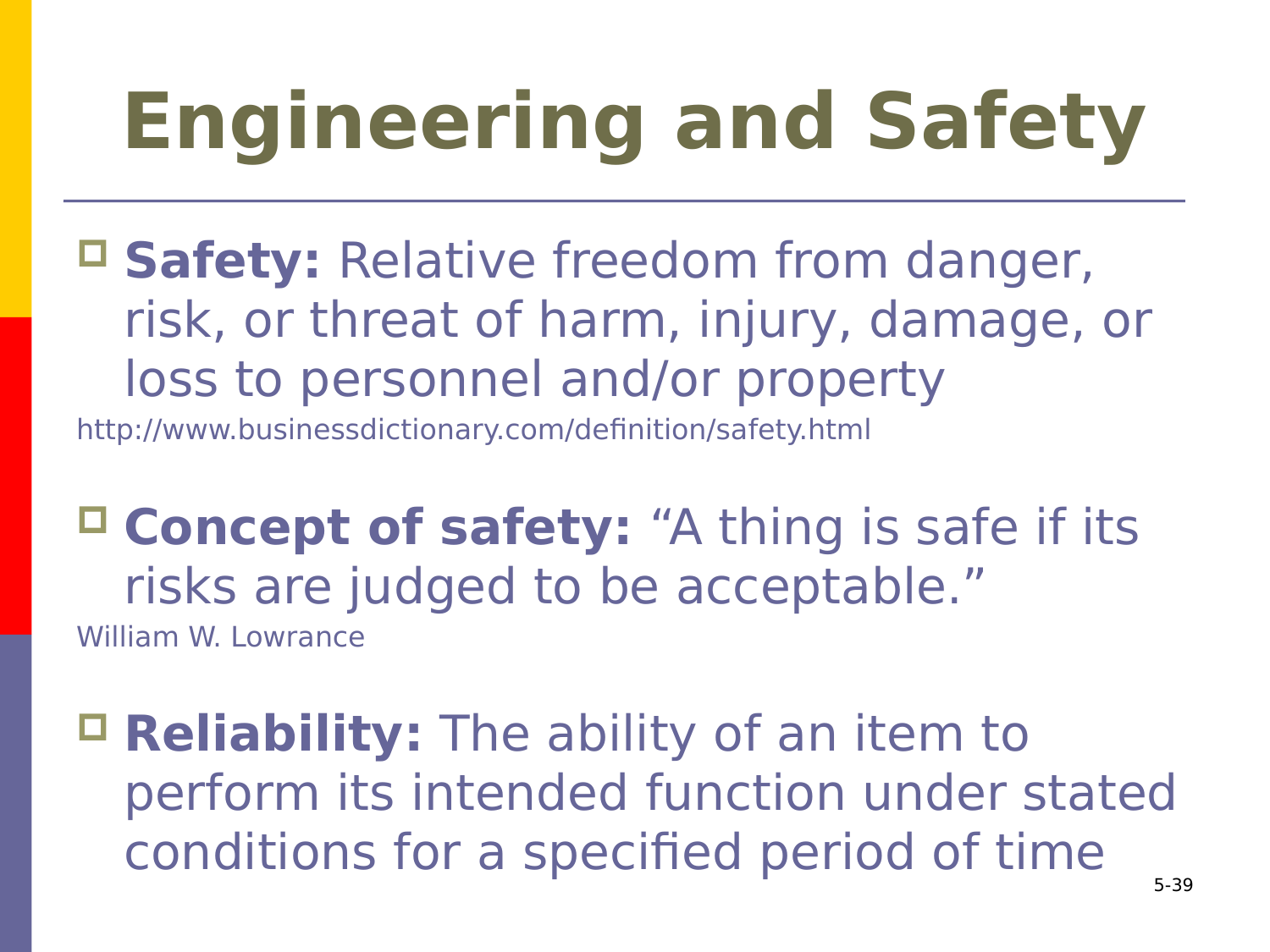

# Engineering and Safety
Safety: Relative freedom from danger, risk, or threat of harm, injury, damage, or loss to personnel and/or property
http://www.businessdictionary.com/definition/safety.html

Concept of safety: “A thing is safe if its risks are judged to be acceptable.”
William W. Lowrance

Reliability: The ability of an item to perform its intended function under stated conditions for a specified period of time

5-39